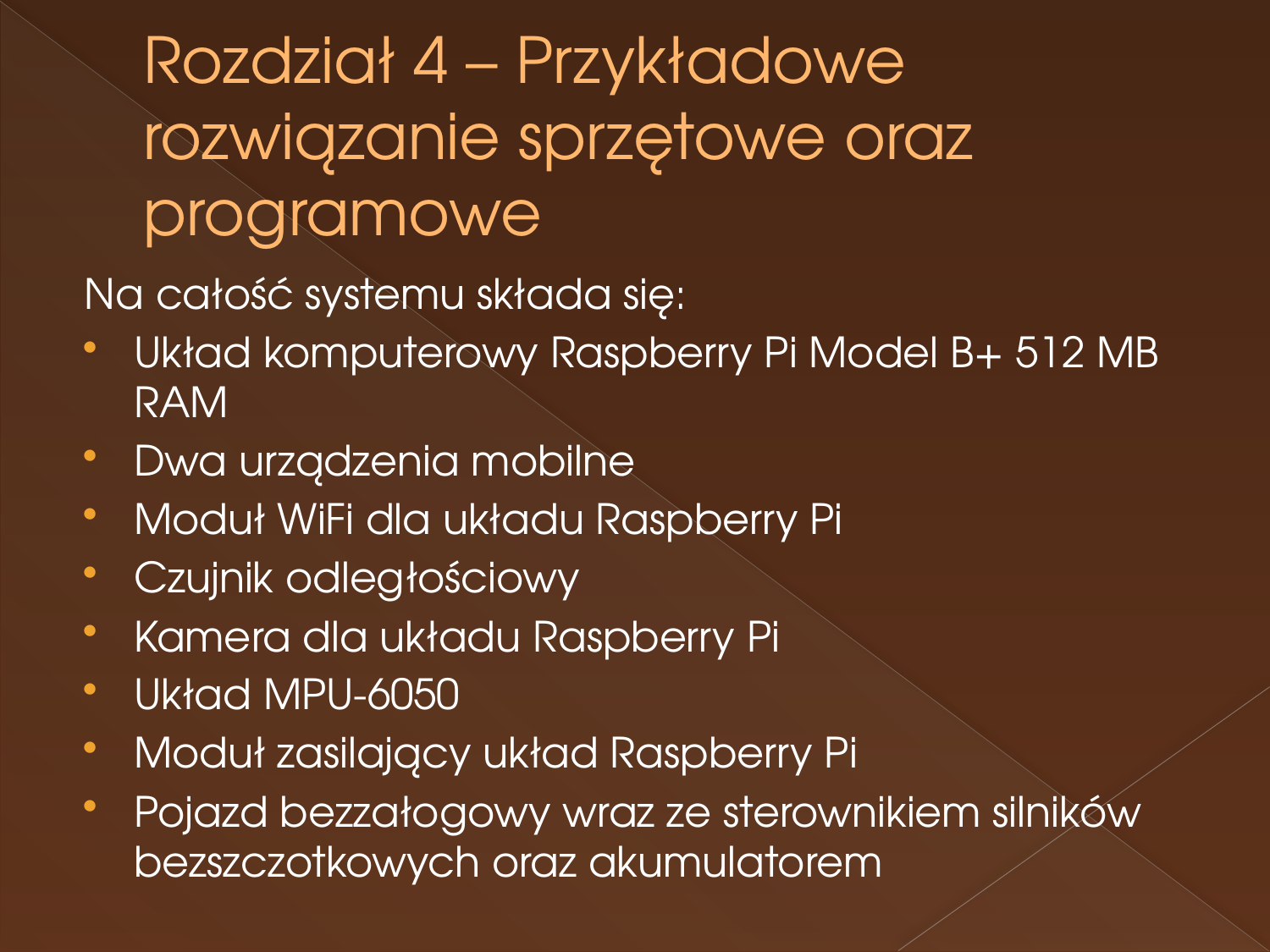

# Rozdział 4 – Przykładowe rozwiązanie sprzętowe oraz programowe
Na całość systemu składa się:
Układ komputerowy Raspberry Pi Model B+ 512 MB RAM
Dwa urządzenia mobilne
Moduł WiFi dla układu Raspberry Pi
Czujnik odległościowy
Kamera dla układu Raspberry Pi
Układ MPU-6050
Moduł zasilający układ Raspberry Pi
Pojazd bezzałogowy wraz ze sterownikiem silników bezszczotkowych oraz akumulatorem